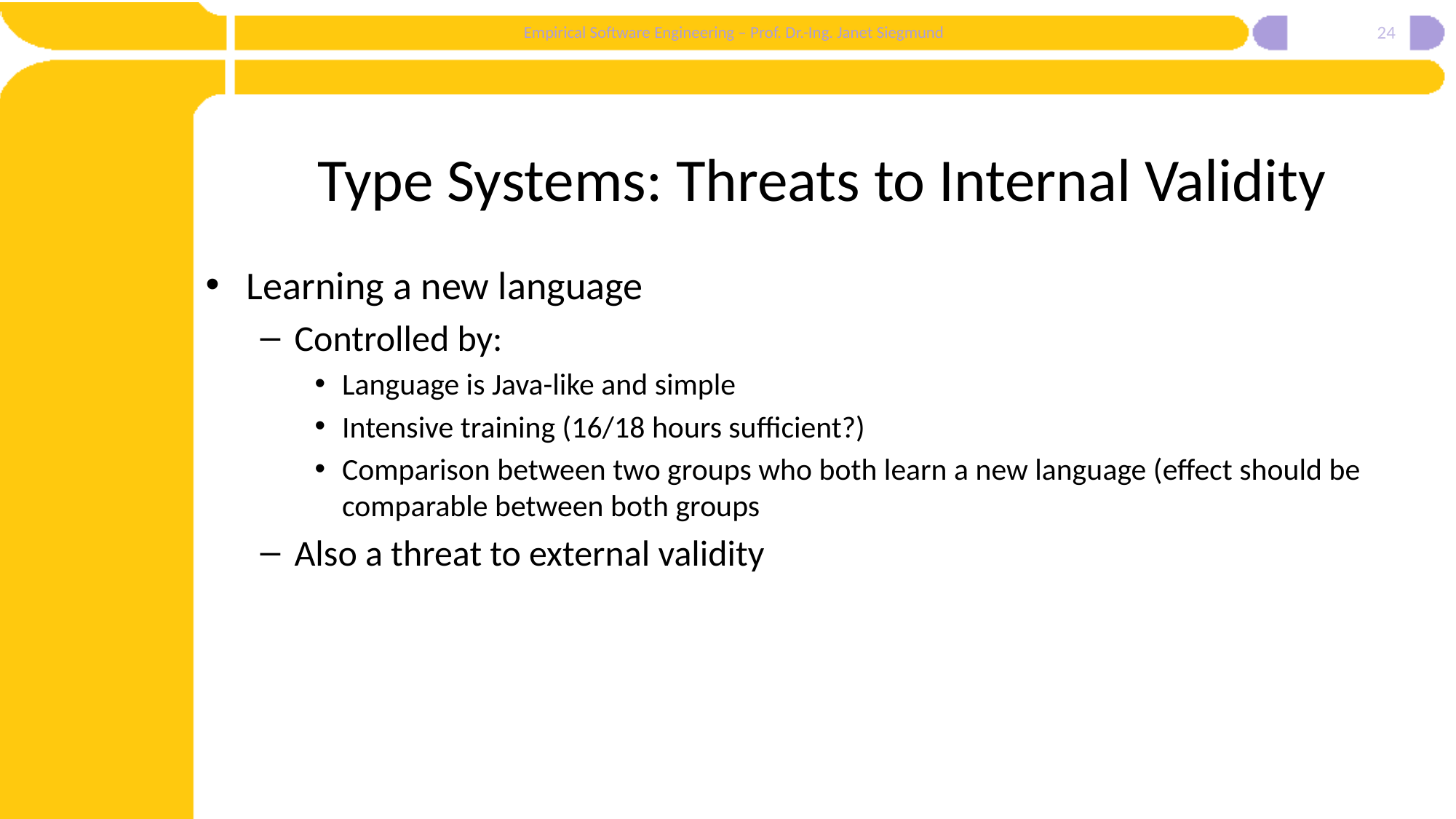

24
# Type Systems: Threats to Internal Validity
Learning a new language
Controlled by:
Language is Java-like and simple
Intensive training (16/18 hours sufficient?)
Comparison between two groups who both learn a new language (effect should be comparable between both groups
Also a threat to external validity